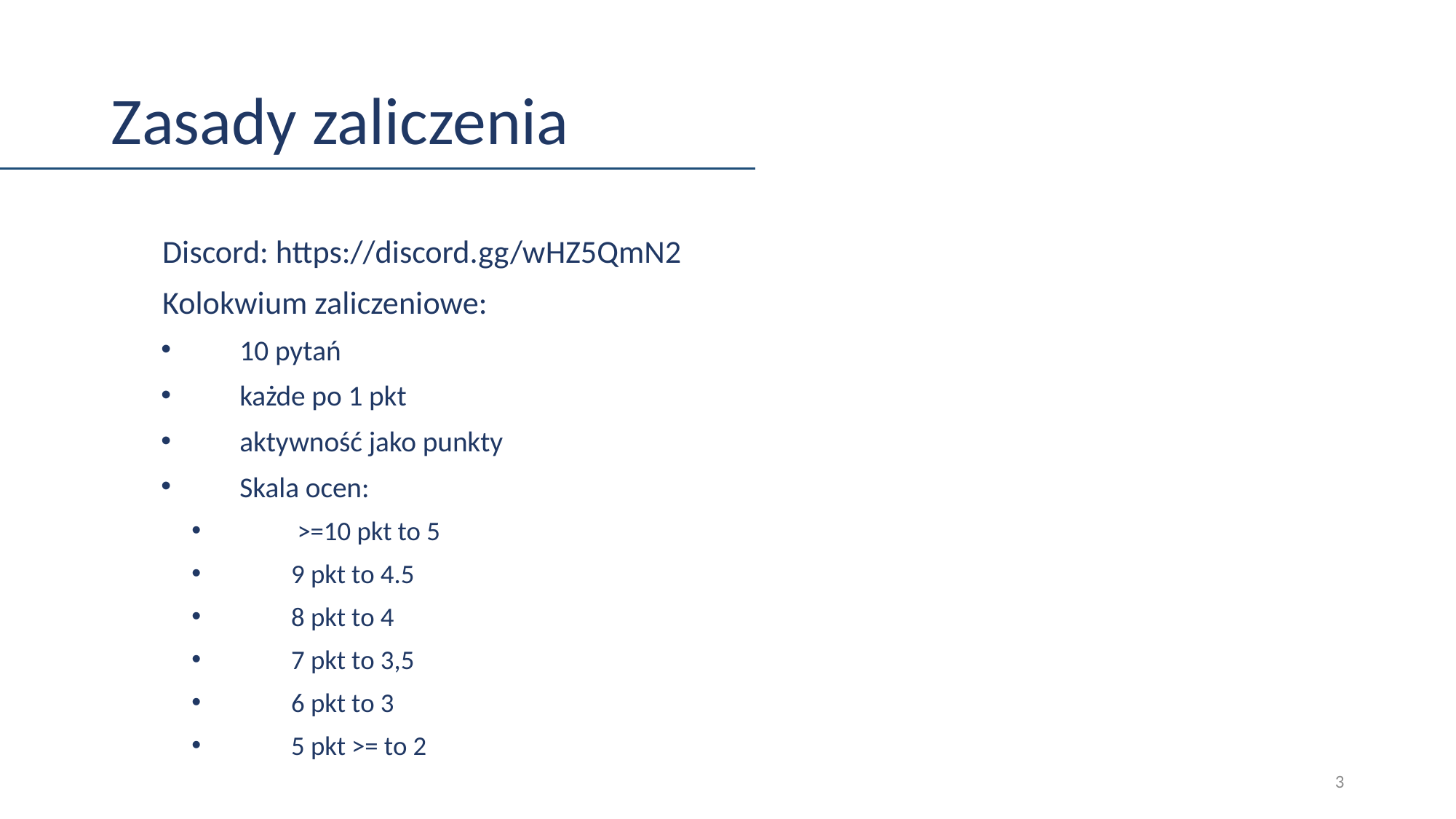

# Zasady zaliczenia
Discord: https://discord.gg/wHZ5QmN2
Kolokwium zaliczeniowe:
10 pytań
każde po 1 pkt
aktywność jako punkty
Skala ocen:
 >=10 pkt to 5
9 pkt to 4.5
8 pkt to 4
7 pkt to 3,5
6 pkt to 3
5 pkt >= to 2

3